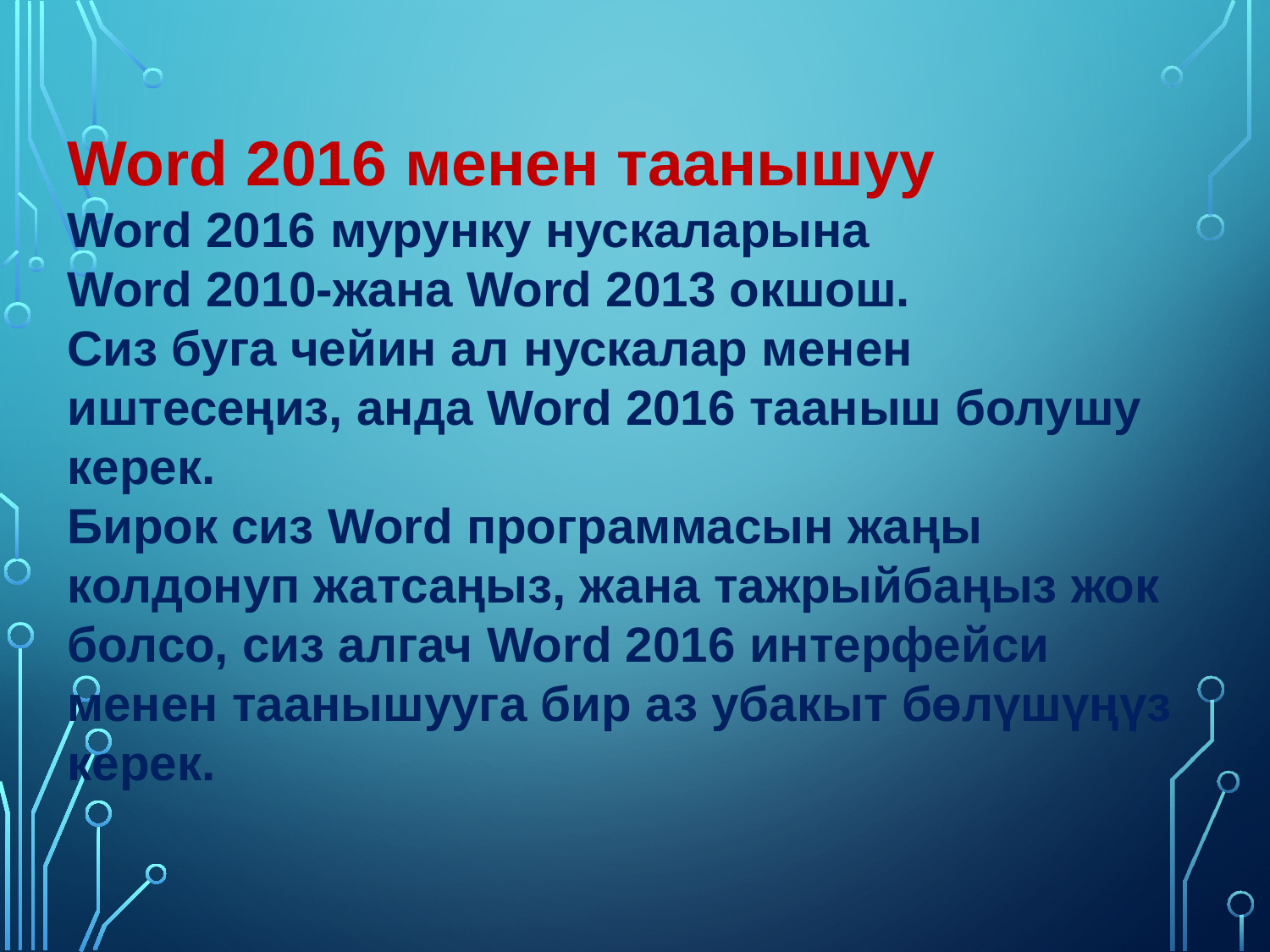

Word 2016 менен таанышуу
Word 2016 мурунку нускаларына
Word 2010-жана Word 2013 окшош.
Сиз буга чейин ал нускалар менен иштесеңиз, анда Word 2016 тааныш болушу керек.
Бирок сиз Word программасын жаңы колдонуп жатсаңыз, жана тажрыйбаңыз жок болсо, сиз алгач Word 2016 интерфейси менен таанышууга бир аз убакыт бөлүшүңүз керек.